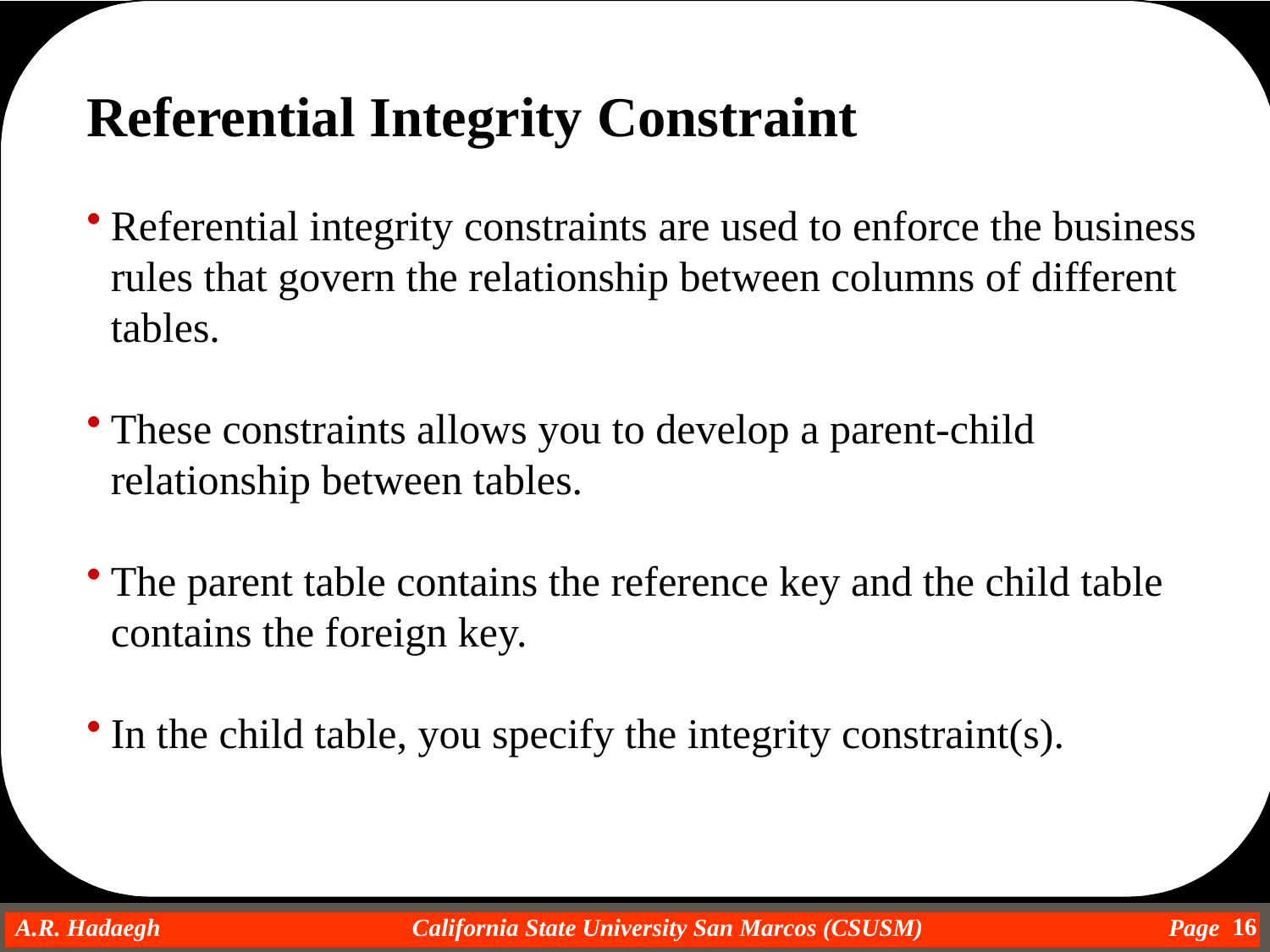

Referential Integrity Constraint

Referential integrity constraints are used to enforce the business rules that govern the relationship between columns of different tables.

These constraints allows you to develop a parent-child relationship between tables.

The parent table contains the reference key and the child table contains the foreign key.

In the child table, you specify the integrity constraint(s).
16